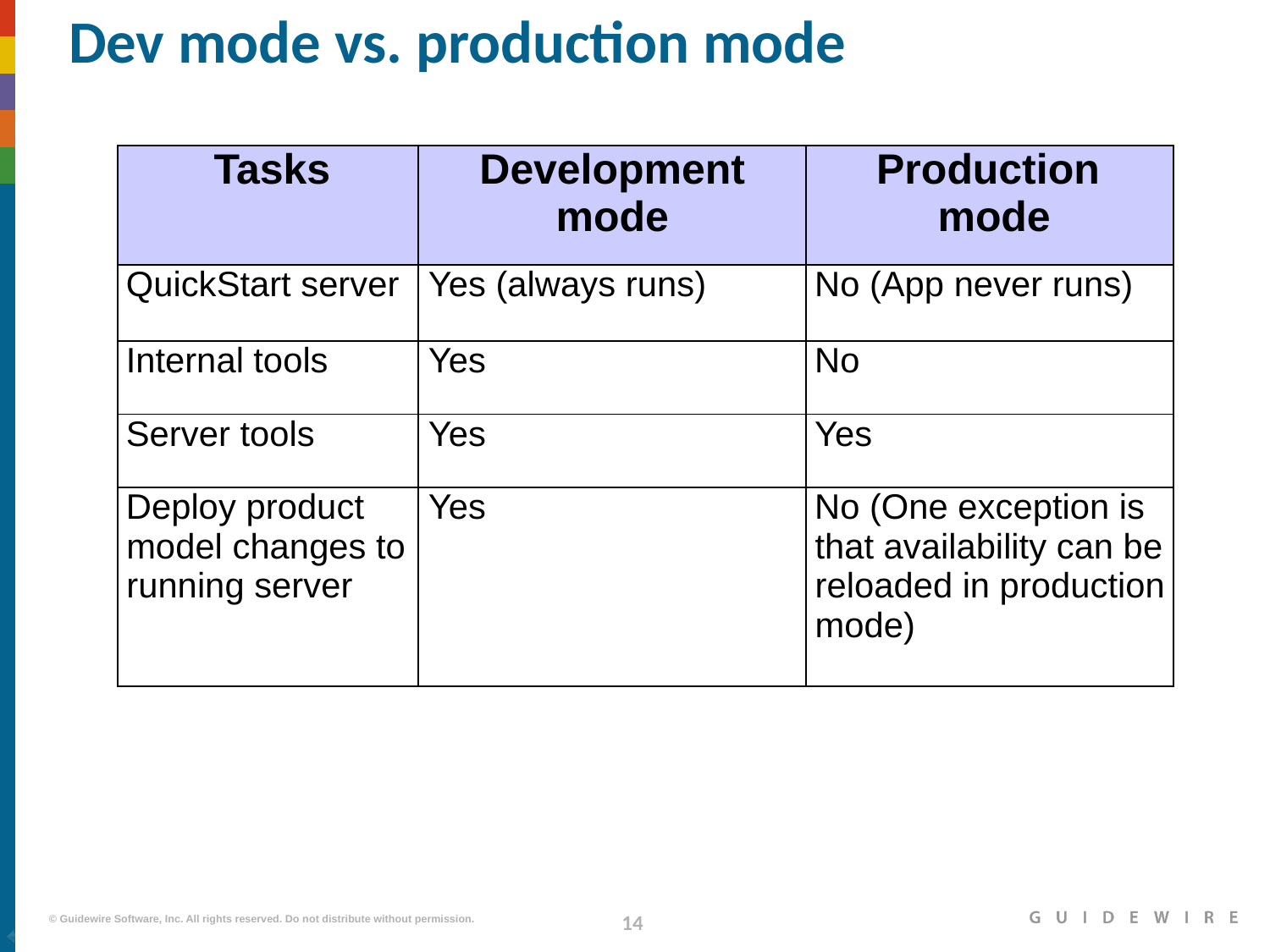

# Dev mode vs. production mode
| Tasks | Development mode | Production mode |
| --- | --- | --- |
| QuickStart server | Yes (always runs) | No (App never runs) |
| Internal tools | Yes | No |
| Server tools | Yes | Yes |
| Deploy product model changes to running server | Yes | No (One exception is that availability can be reloaded in production mode) |